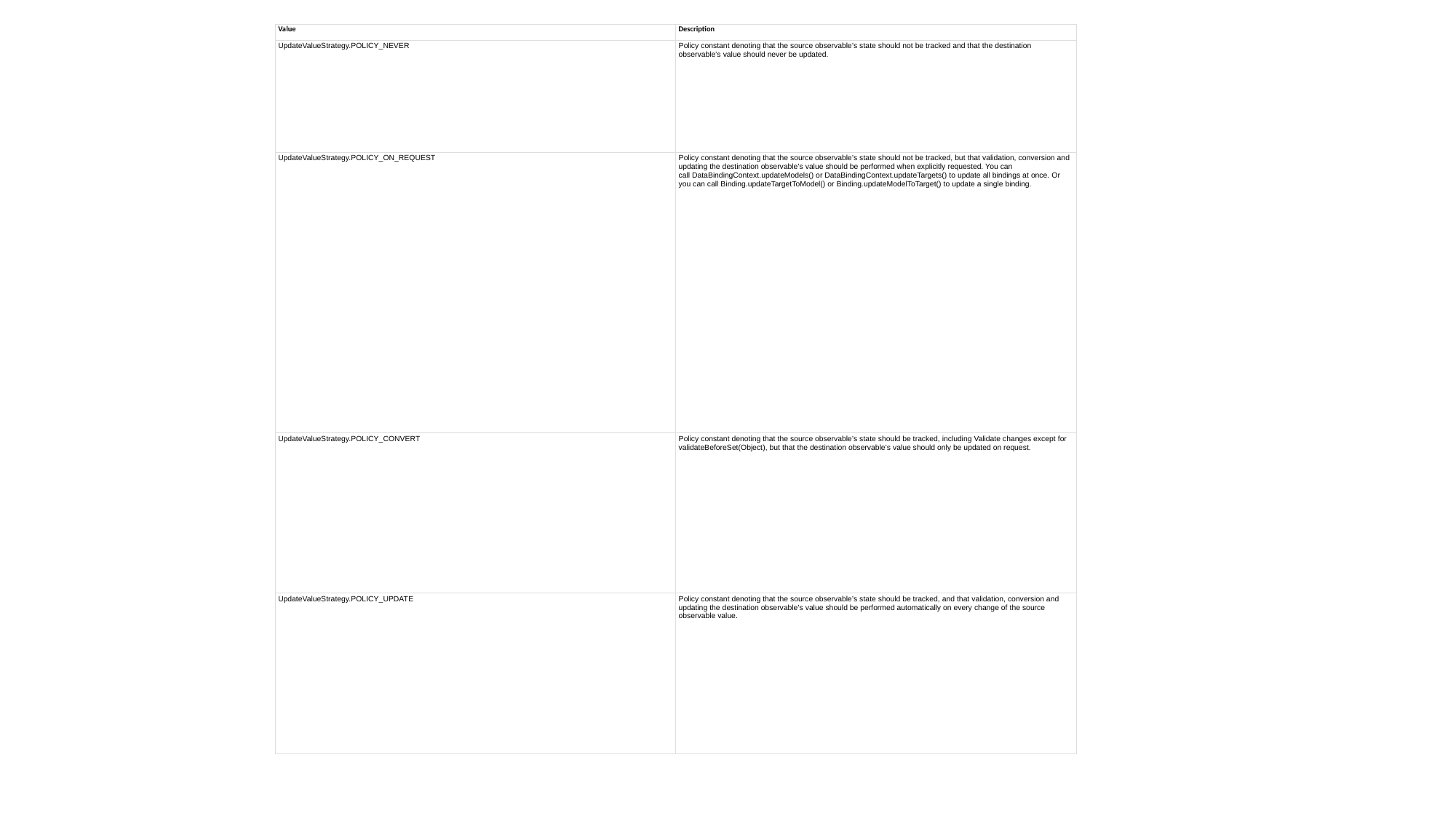

| Value | Description |
| --- | --- |
| UpdateValueStrategy.POLICY\_NEVER | Policy constant denoting that the source observable’s state should not be tracked and that the destination observable’s value should never be updated. |
| UpdateValueStrategy.POLICY\_ON\_REQUEST | Policy constant denoting that the source observable’s state should not be tracked, but that validation, conversion and updating the destination observable’s value should be performed when explicitly requested. You can call DataBindingContext.updateModels() or DataBindingContext.updateTargets() to update all bindings at once. Or you can call Binding.updateTargetToModel() or Binding.updateModelToTarget() to update a single binding. |
| UpdateValueStrategy.POLICY\_CONVERT | Policy constant denoting that the source observable’s state should be tracked, including Validate changes except for validateBeforeSet(Object), but that the destination observable’s value should only be updated on request. |
| UpdateValueStrategy.POLICY\_UPDATE | Policy constant denoting that the source observable’s state should be tracked, and that validation, conversion and updating the destination observable’s value should be performed automatically on every change of the source observable value. |